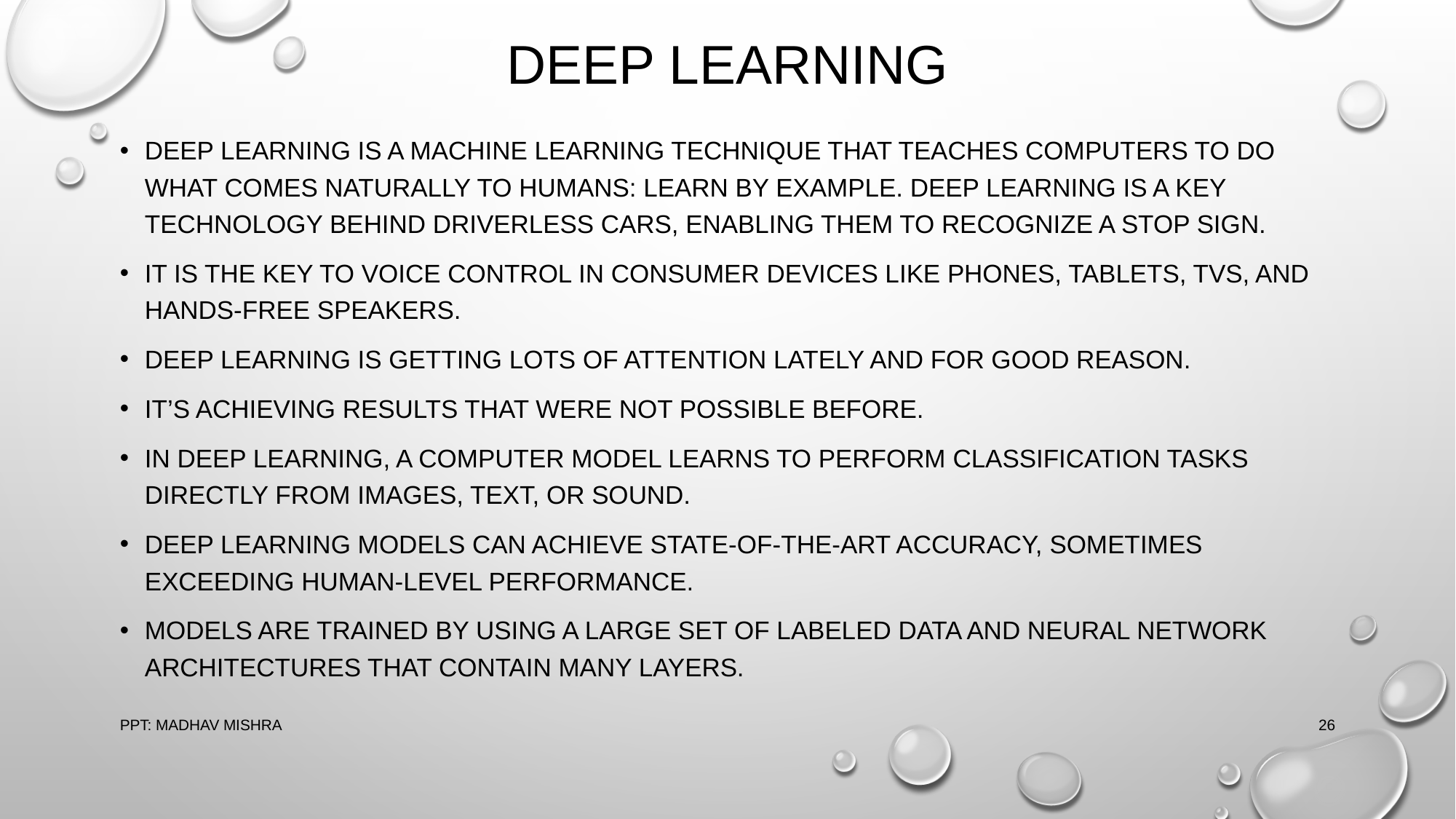

# DEEP LEARNING
DEEP LEARNING IS A MACHINE LEARNING TECHNIQUE THAT TEACHES COMPUTERS TO DO WHAT COMES NATURALLY TO HUMANS: LEARN BY EXAMPLE. DEEP LEARNING IS A KEY TECHNOLOGY BEHIND DRIVERLESS CARS, ENABLING THEM TO RECOGNIZE A STOP SIGN.
IT IS THE KEY TO VOICE CONTROL IN CONSUMER DEVICES LIKE PHONES, TABLETS, TVS, AND HANDS-FREE SPEAKERS.
DEEP LEARNING IS GETTING LOTS OF ATTENTION LATELY AND FOR GOOD REASON.
IT’S ACHIEVING RESULTS THAT WERE NOT POSSIBLE BEFORE.
IN DEEP LEARNING, A COMPUTER MODEL LEARNS TO PERFORM CLASSIFICATION TASKS DIRECTLY FROM IMAGES, TEXT, OR SOUND.
DEEP LEARNING MODELS CAN ACHIEVE STATE-OF-THE-ART ACCURACY, SOMETIMES EXCEEDING HUMAN-LEVEL PERFORMANCE.
MODELS ARE TRAINED BY USING A LARGE SET OF LABELED DATA AND NEURAL NETWORK ARCHITECTURES THAT CONTAIN MANY LAYERS.

PPT: MADHAV MISHRA
26